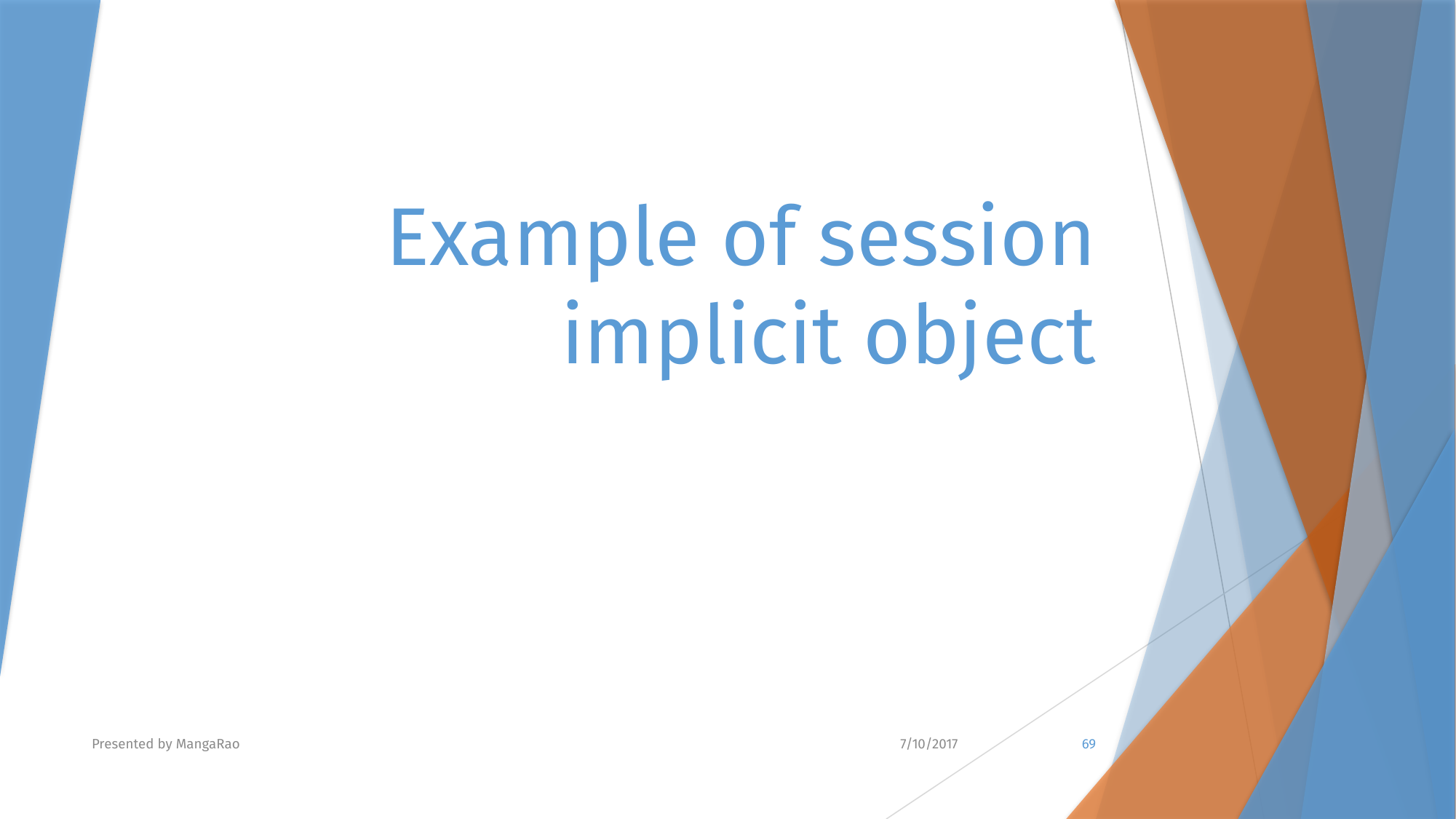

# Example of session implicit object

Presented by MangaRao
7/10/2017
69